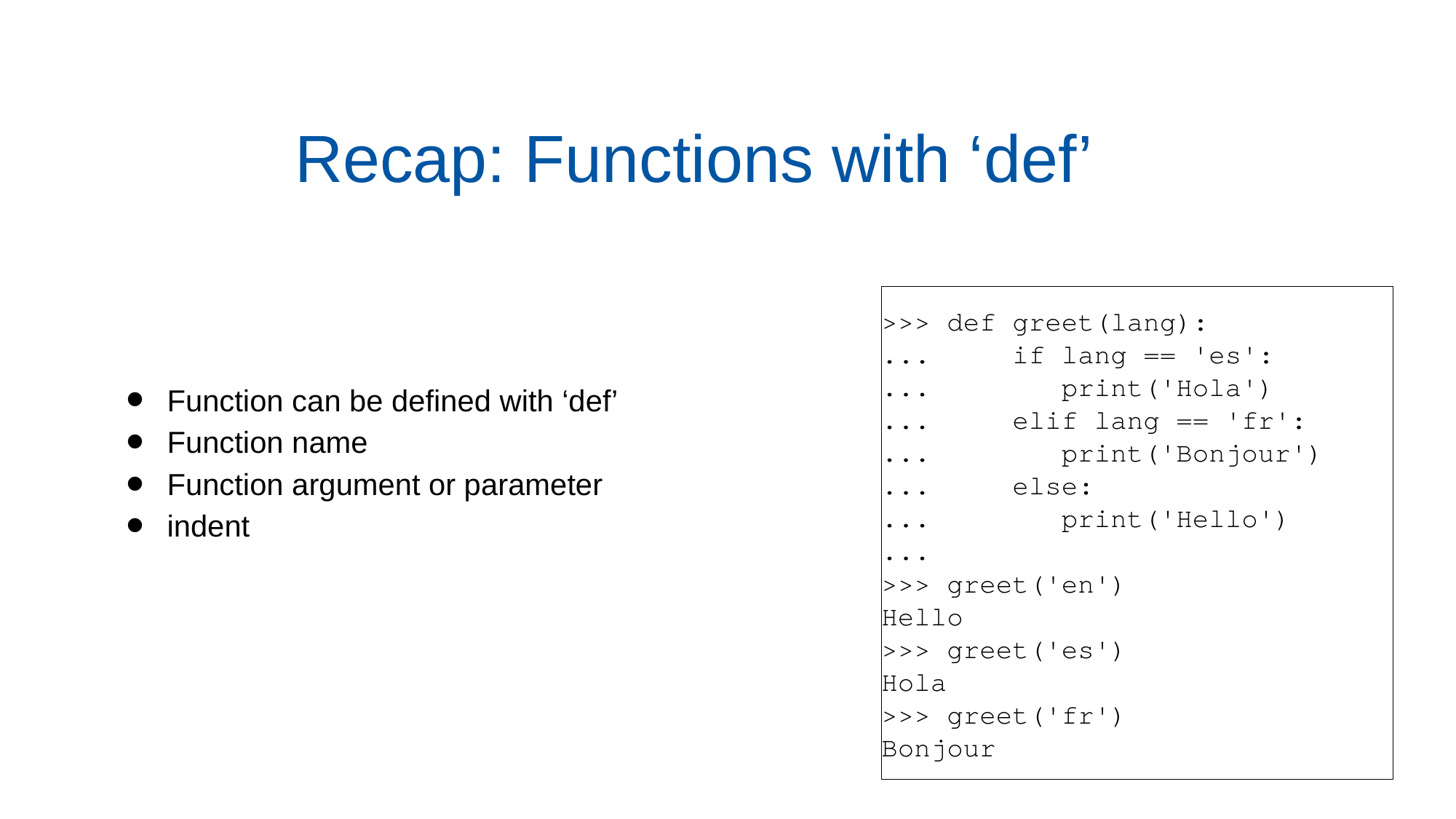

# Recap: Functions with ‘def’

Function can be defined with ‘def’
Function name
Function argument or parameter
indent

>>> def greet(lang):
...     if lang == 'es':
...        print('Hola')
...     elif lang == 'fr':
...        print('Bonjour')
...     else:
...        print('Hello')
...
>>> greet('en')
Hello
>>> greet('es')
Hola
>>> greet('fr')
Bonjour